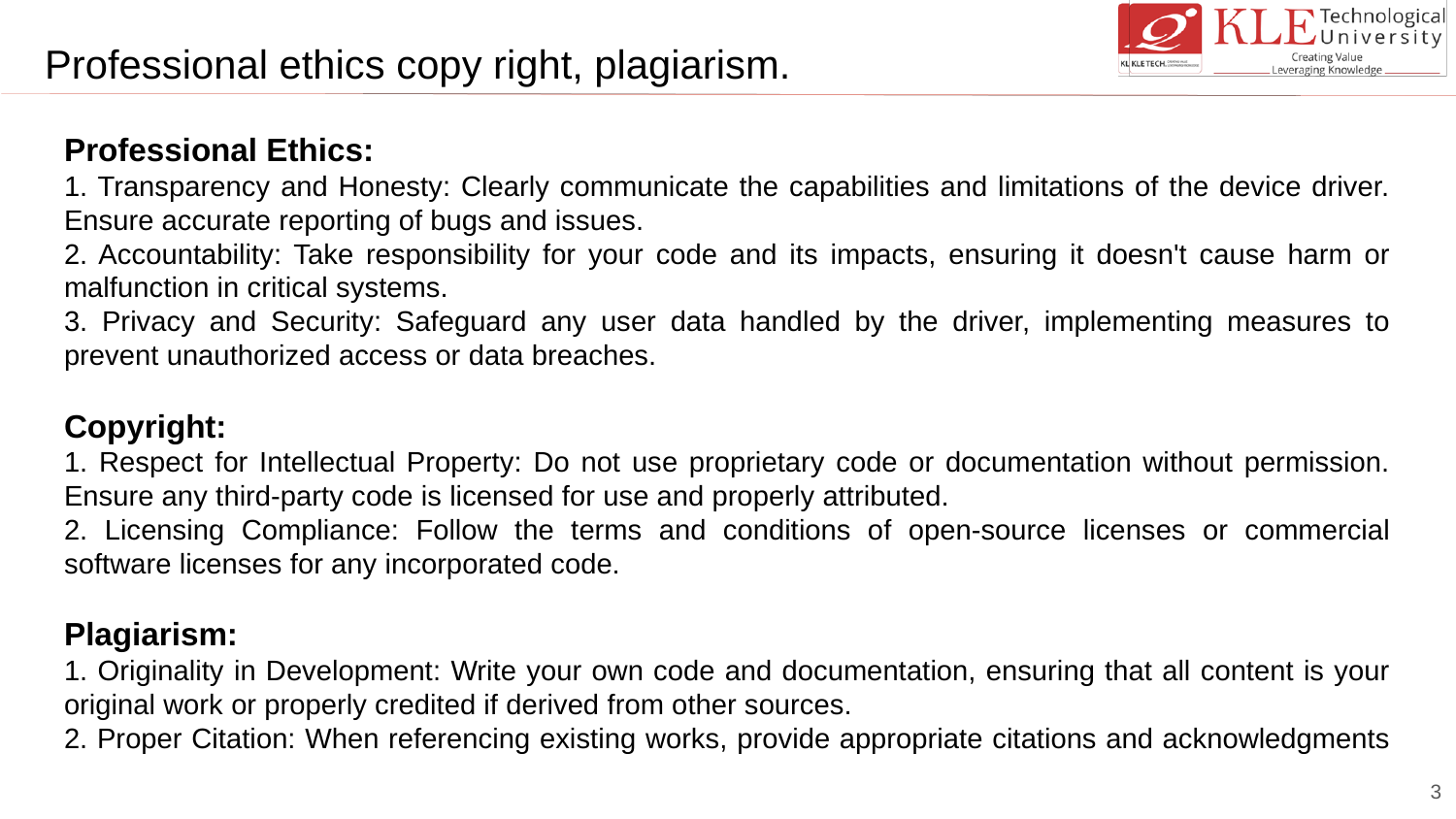

Professional ethics copy right, plagiarism.
Professional Ethics:
1. Transparency and Honesty: Clearly communicate the capabilities and limitations of the device driver. Ensure accurate reporting of bugs and issues.
2. Accountability: Take responsibility for your code and its impacts, ensuring it doesn't cause harm or malfunction in critical systems.
3. Privacy and Security: Safeguard any user data handled by the driver, implementing measures to prevent unauthorized access or data breaches.

Copyright:
1. Respect for Intellectual Property: Do not use proprietary code or documentation without permission. Ensure any third-party code is licensed for use and properly attributed.
2. Licensing Compliance: Follow the terms and conditions of open-source licenses or commercial software licenses for any incorporated code.

Plagiarism:
1. Originality in Development: Write your own code and documentation, ensuring that all content is your original work or properly credited if derived from other sources.
2. Proper Citation: When referencing existing works, provide appropriate citations and acknowledgments to avoid misrepresenting someone else's work as your own.

# 3